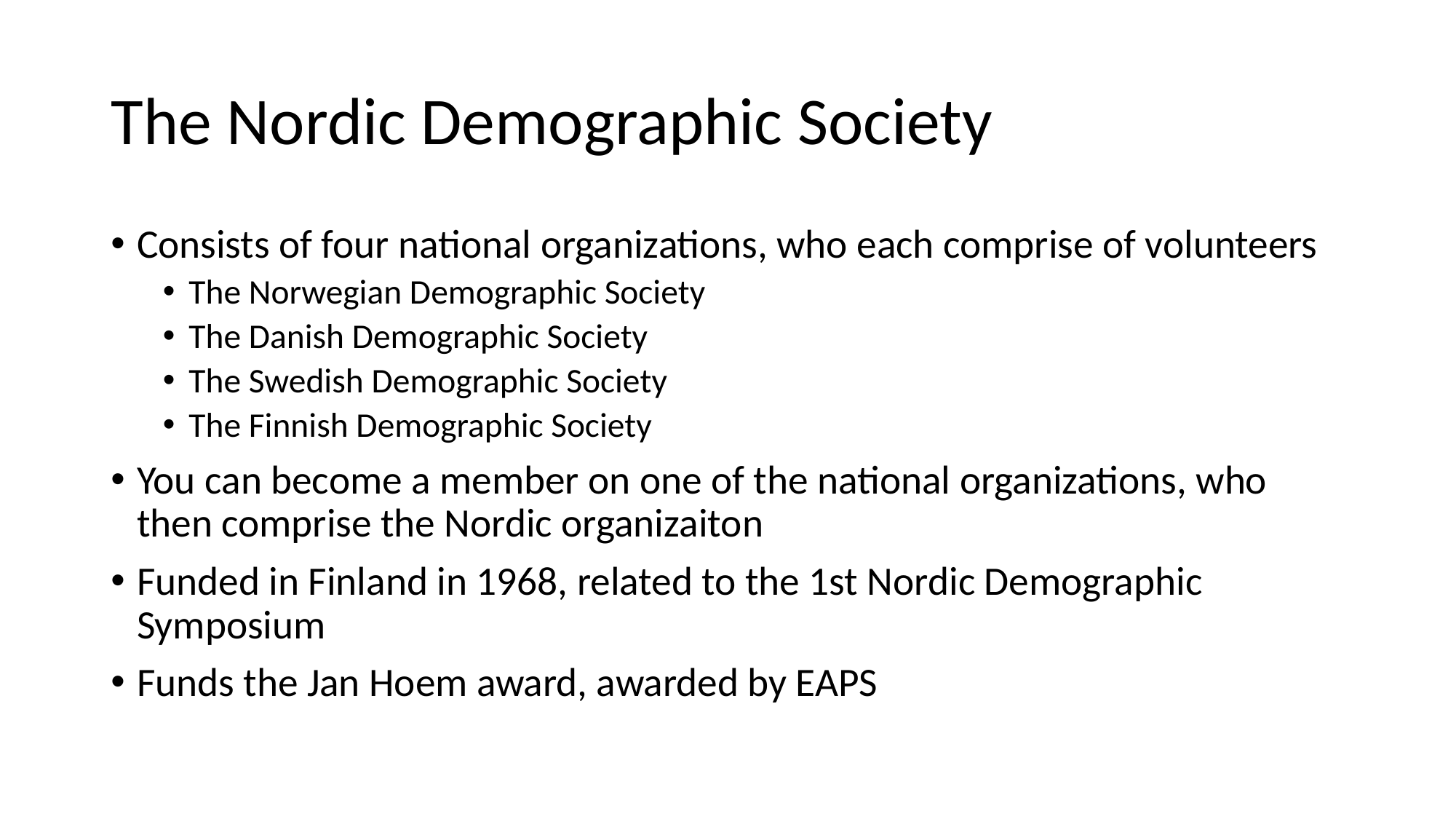

# The Nordic Demographic Society
Consists of four national organizations, who each comprise of volunteers
The Norwegian Demographic Society
The Danish Demographic Society
The Swedish Demographic Society
The Finnish Demographic Society
You can become a member on one of the national organizations, who then comprise the Nordic organizaiton
Funded in Finland in 1968, related to the 1st Nordic Demographic Symposium
Funds the Jan Hoem award, awarded by EAPS